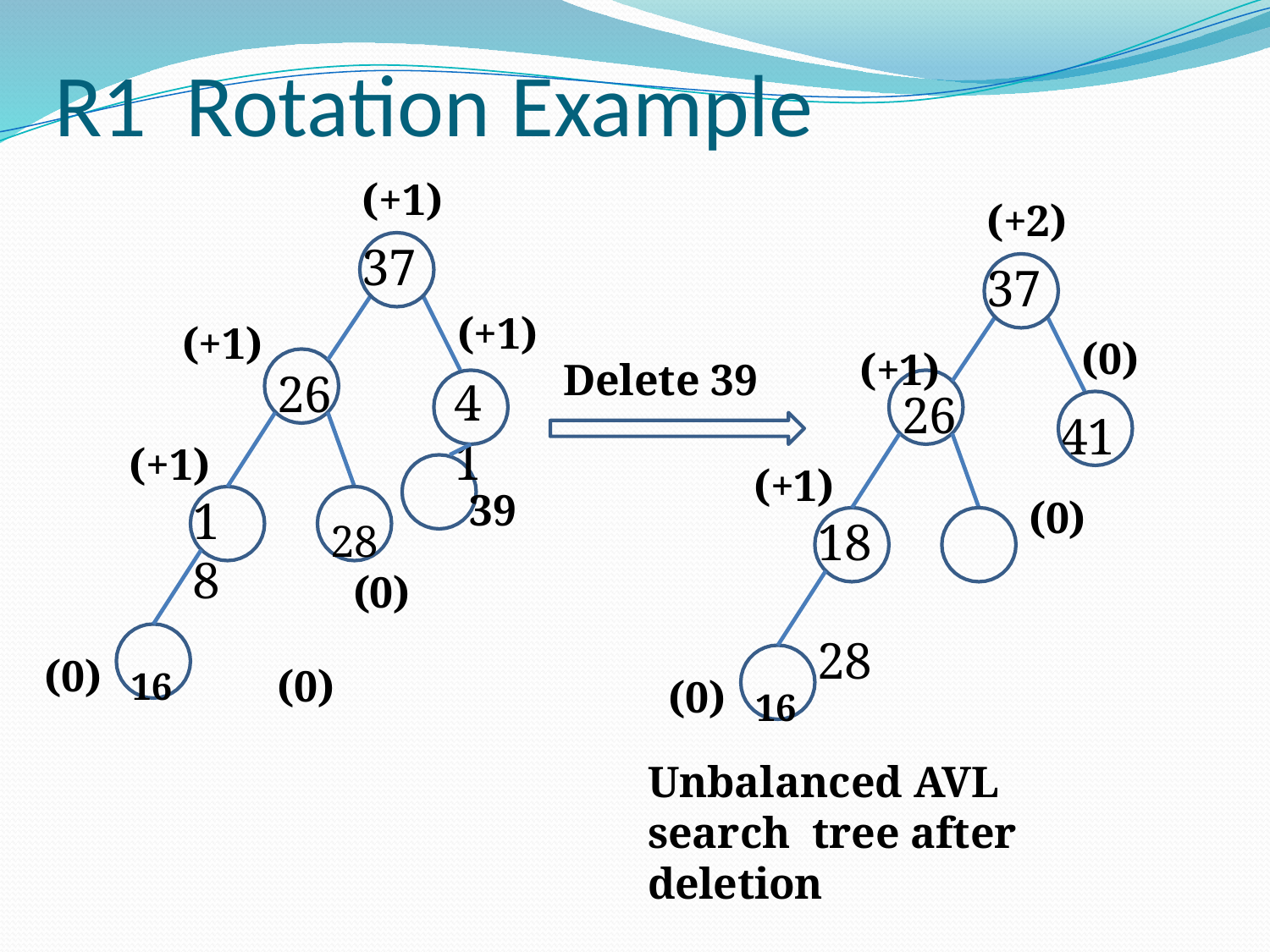

# R1	Rotation Example
(+1)
(+2)
37

37

(+1)
Delete 39
(0)
41
(0)

(+1)
26
(+1)

41

26

(+1)
18

28	39          (0)
(0)

(+1)
18	28

(0)	16

(0)	16
Unbalanced AVL	search  tree after deletion